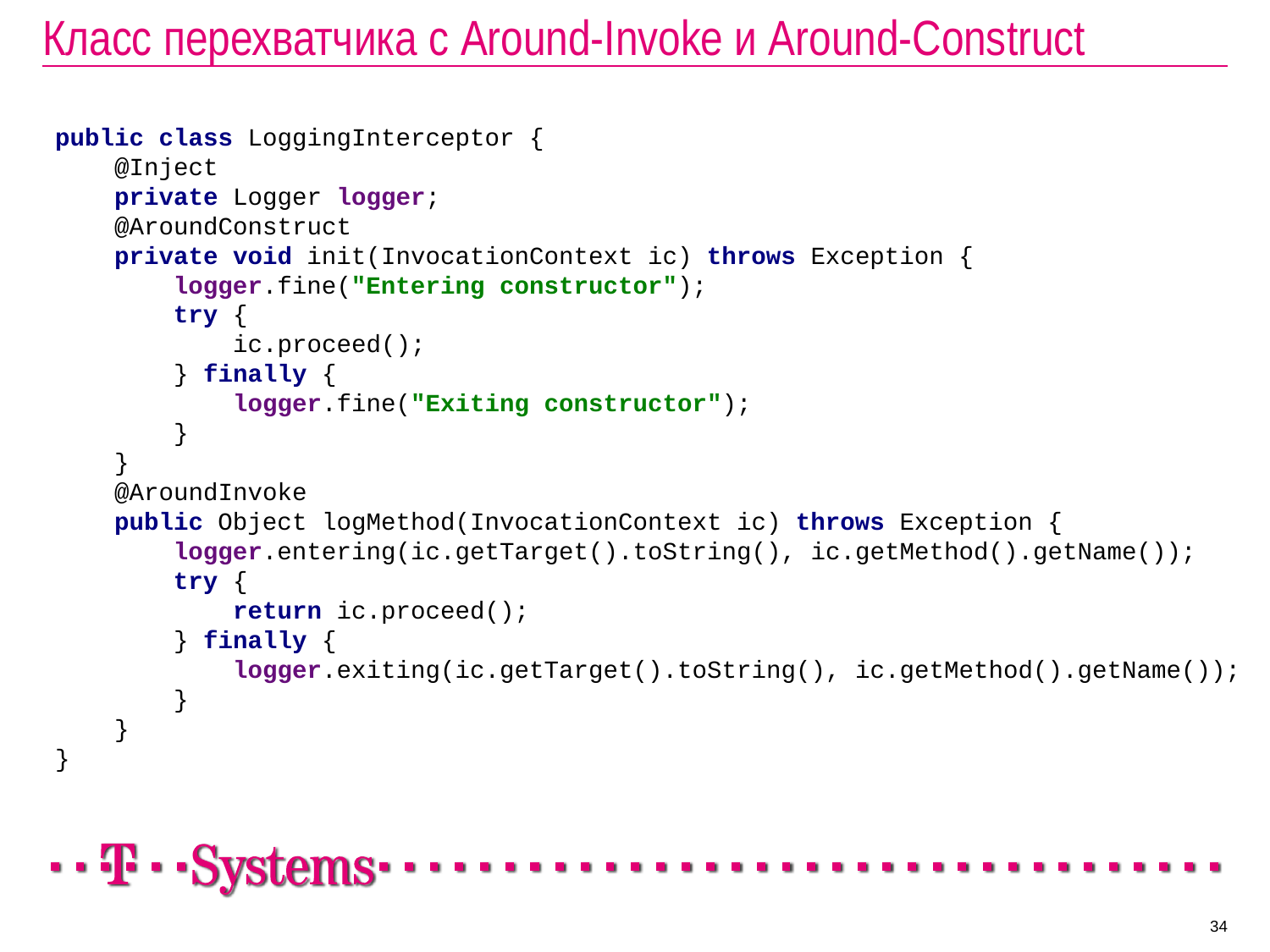

# Класс перехватчика с Around-Invoke и Around-Construct
public class LoggingInterceptor {
    @Inject
    private Logger logger;
    @AroundConstruct
    private void init(InvocationContext ic) throws Exception {
        logger.fine("Entering constructor");
        try {
            ic.proceed();
        } finally {
            logger.fine("Exiting constructor");
        }
    }
    @AroundInvoke
    public Object logMethod(InvocationContext ic) throws Exception {
        logger.entering(ic.getTarget().toString(), ic.getMethod().getName());
        try {
            return ic.proceed();
        } finally {
            logger.exiting(ic.getTarget().toString(), ic.getMethod().getName());
        }
    }
}
34